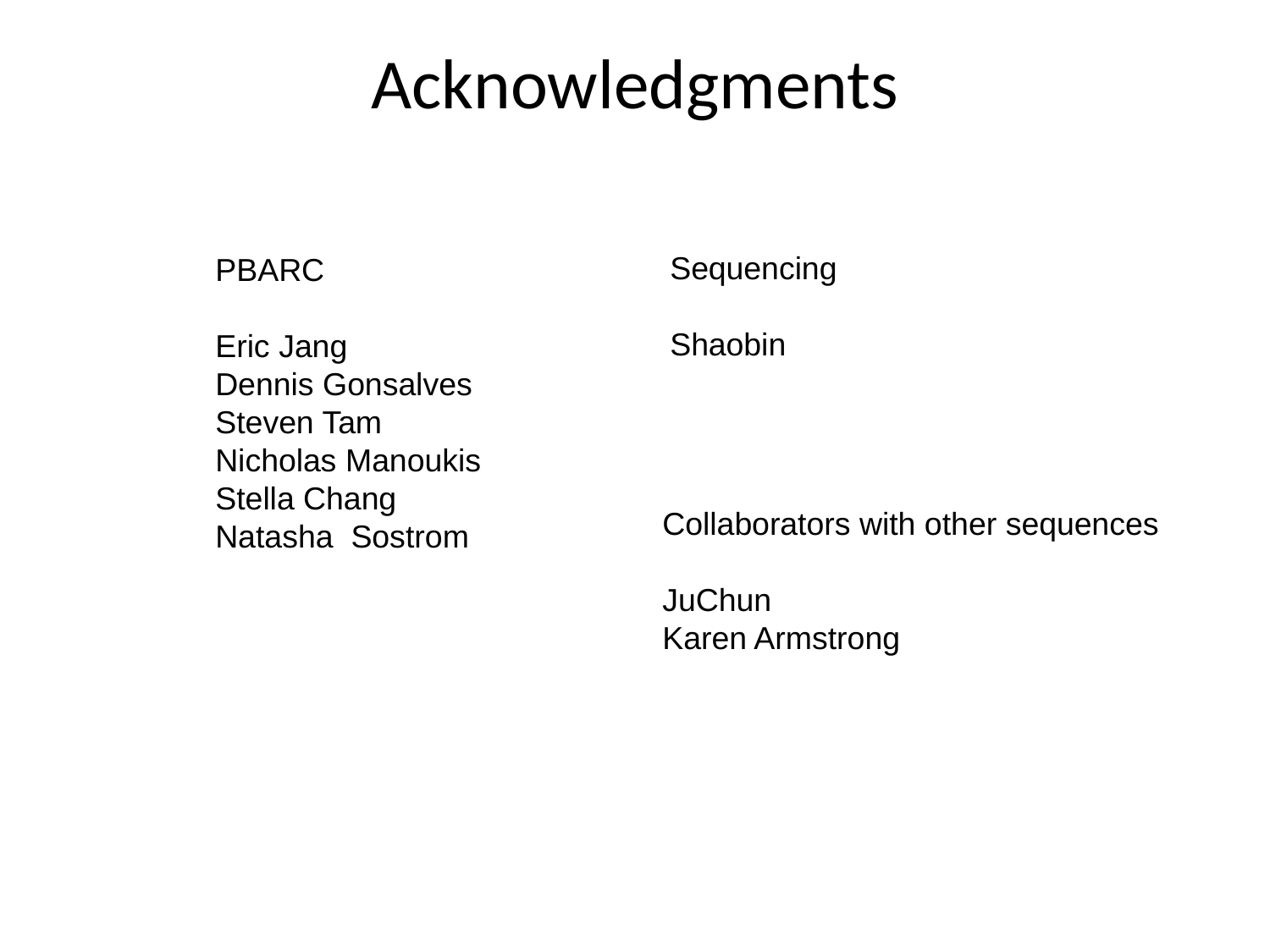

Acknowledgments
Sequencing

Shaobin
PBARC

Eric Jang
Dennis Gonsalves
Steven Tam
Nicholas Manoukis
Stella Chang
Natasha  Sostrom

Collaborators with other sequences

JuChun
Karen Armstrong